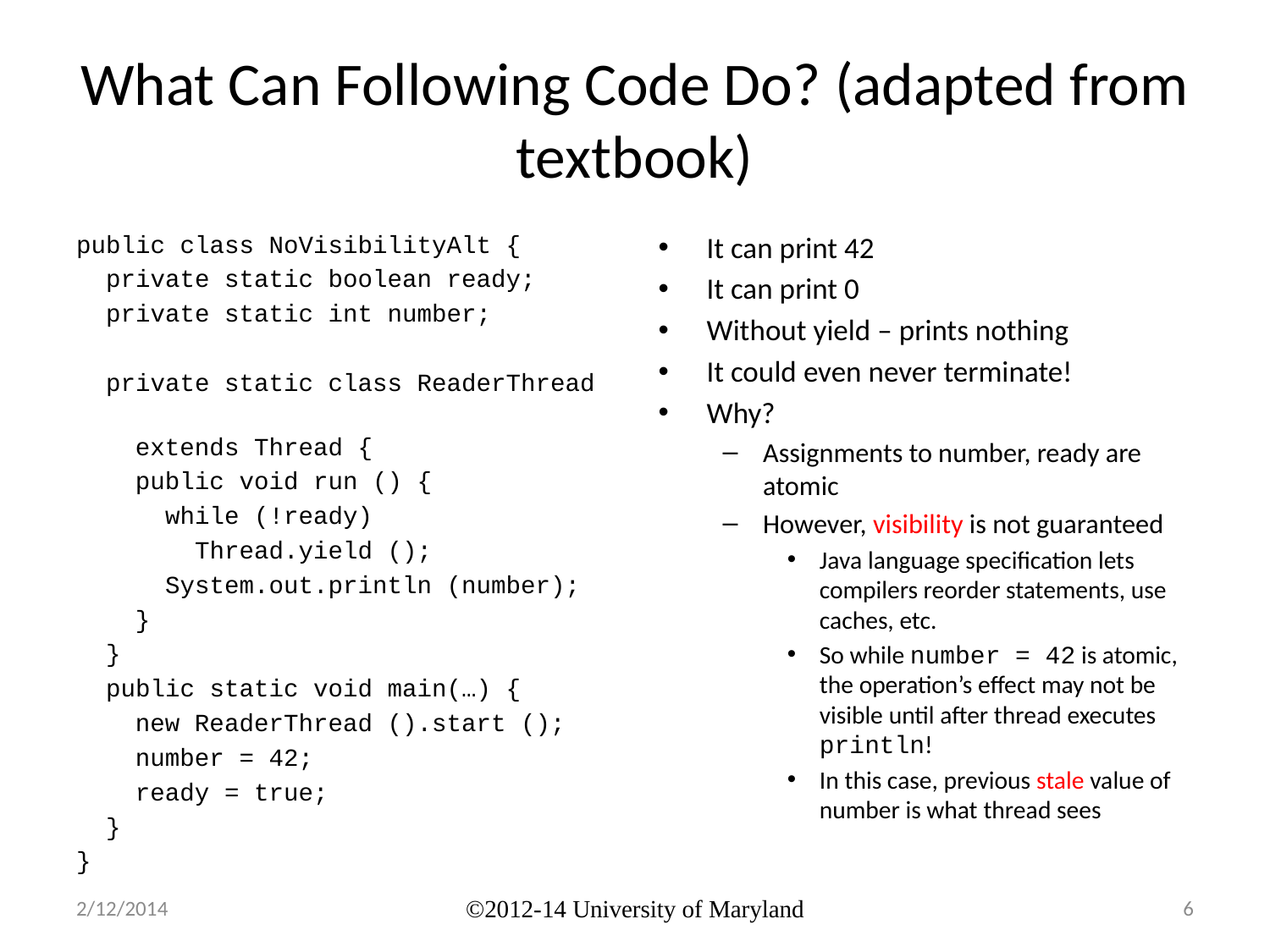

# What Can Following Code Do? (adapted from textbook)
public class NoVisibilityAlt {
  private static boolean ready;
  private static int number;

  private static class ReaderThread
    extends Thread {
    public void run () {
      while (!ready)
        Thread.yield ();
      System.out.println (number);
    }
  }
  public static void main(…) {
    new ReaderThread ().start ();
    number = 42;
    ready = true;
  }
}
It can print 42
It can print 0
Without yield – prints nothing
It could even never terminate!
Why?
Assignments to number, ready are atomic
However, visibility is not guaranteed
Java language specification lets compilers reorder statements, use caches, etc.
So while number = 42 is atomic, the operation’s effect may not be visible until after thread executes println!
In this case, previous stale value of number is what thread sees

2/12/2014
©2012-14 University of Maryland
6